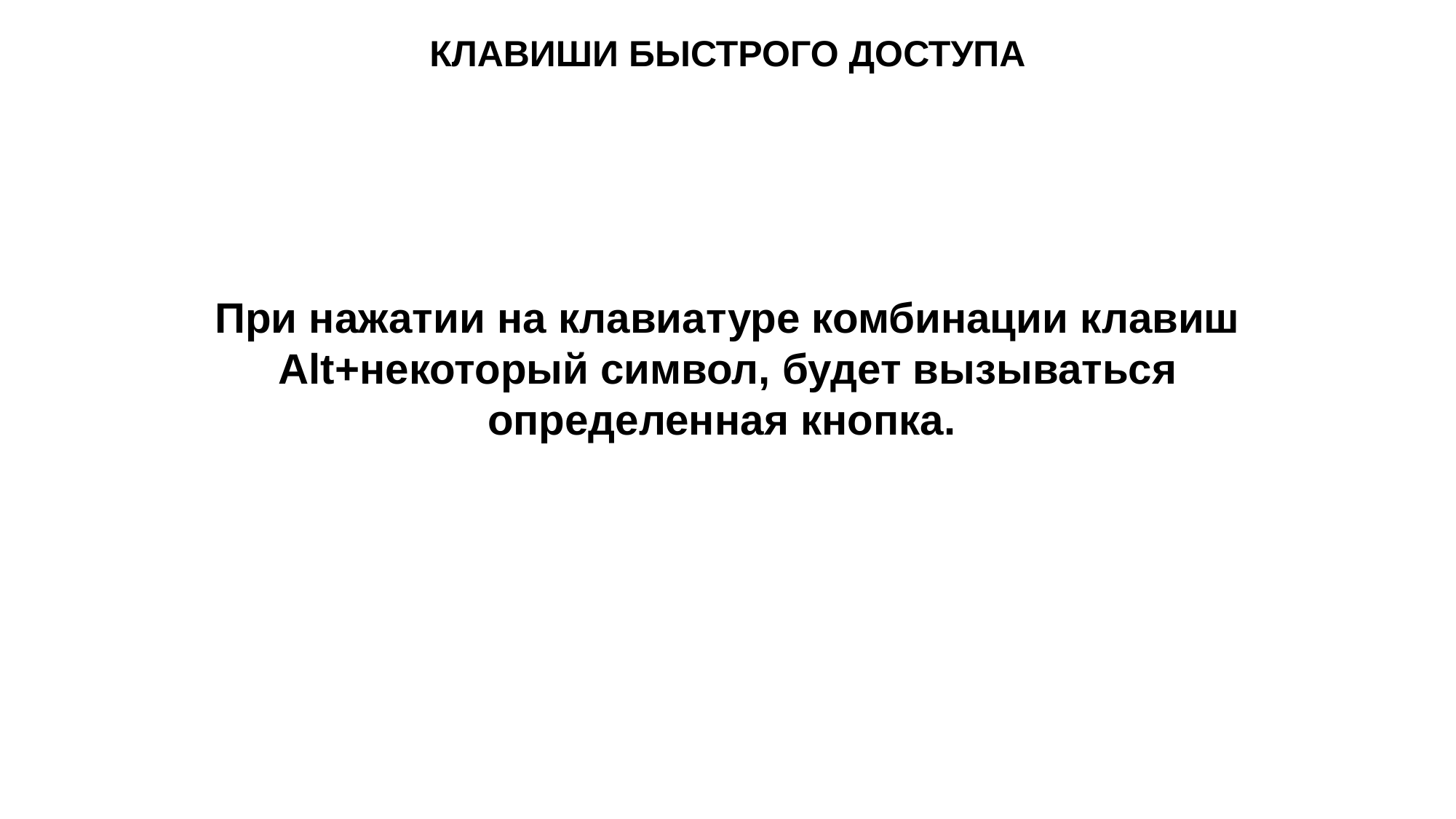

КЛАВИШИ БЫСТРОГО ДОСТУПА
При нажатии на клавиатуре комбинации клавиш Alt+некоторый символ, будет вызываться определенная кнопка.